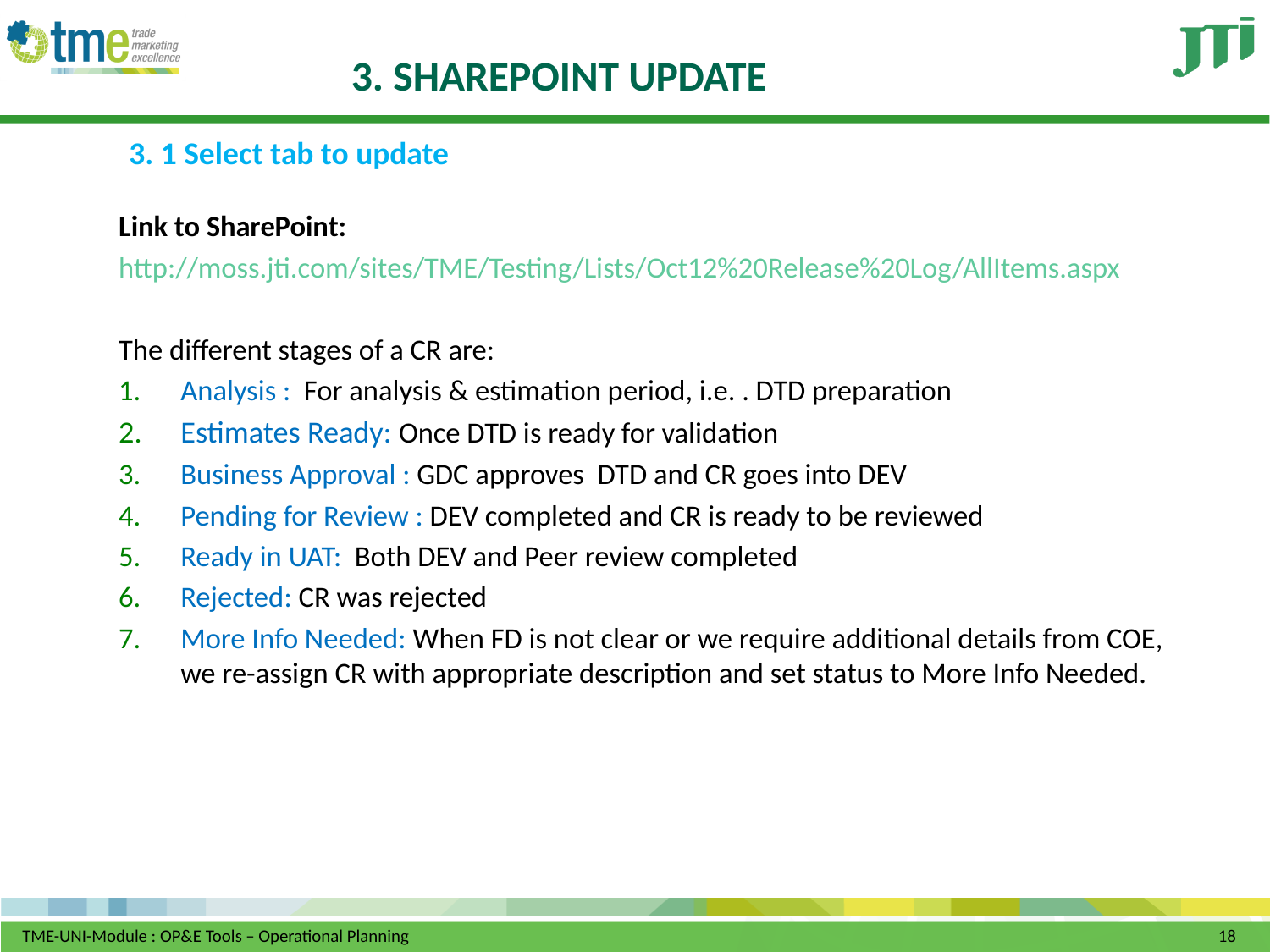

# 3. SharePoint UPDATE
3. 1 Select tab to update
Link to SharePoint:
http://moss.jti.com/sites/TME/Testing/Lists/Oct12%20Release%20Log/AllItems.aspx

The different stages of a CR are:
Analysis :  For analysis & estimation period, i.e. . DTD preparation
Estimates Ready: Once DTD is ready for validation
Business Approval : GDC approves  DTD and CR goes into DEV
Pending for Review : DEV completed and CR is ready to be reviewed
Ready in UAT:  Both DEV and Peer review completed
Rejected: CR was rejected
More Info Needed: When FD is not clear or we require additional details from COE, we re-assign CR with appropriate description and set status to More Info Needed.